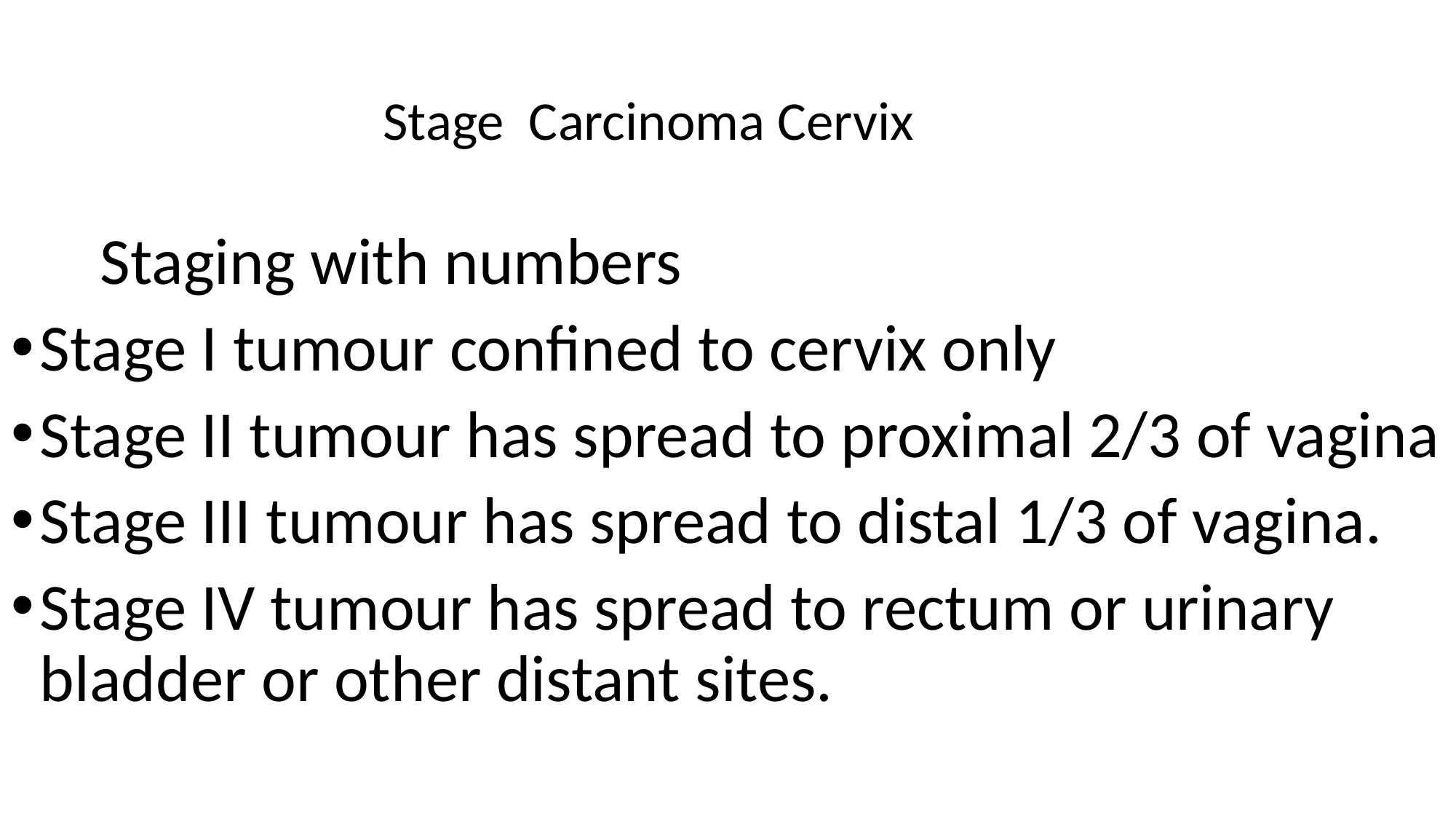

# Stage  Carcinoma Cervix
      Staging with numbers
Stage I tumour confined to cervix only
Stage II tumour has spread to proximal 2/3 of vagina
Stage III tumour has spread to distal 1/3 of vagina.
Stage IV tumour has spread to rectum or urinary bladder or other distant sites.